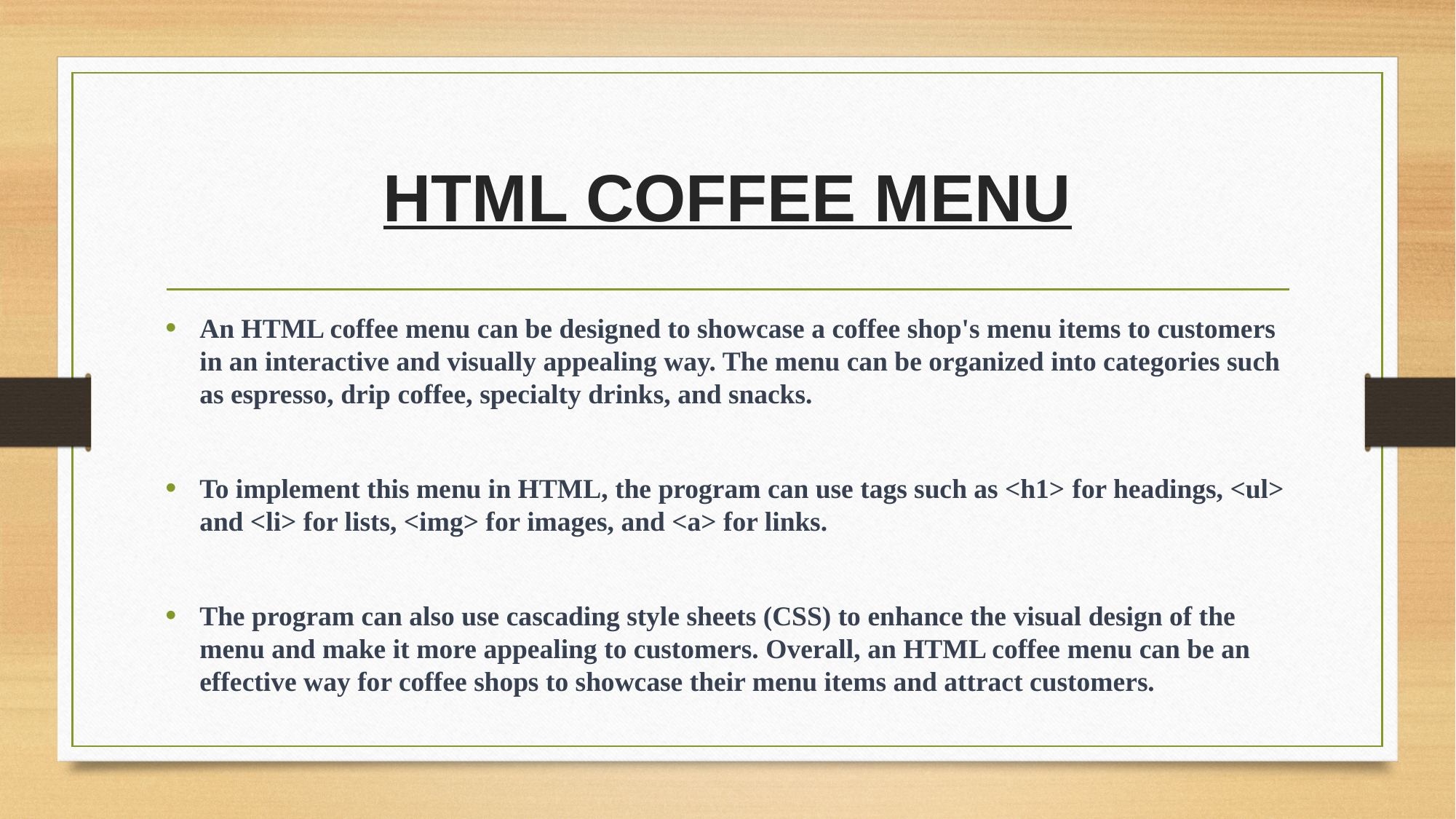

# HTML COFFEE MENU
An HTML coffee menu can be designed to showcase a coffee shop's menu items to customers in an interactive and visually appealing way. The menu can be organized into categories such as espresso, drip coffee, specialty drinks, and snacks.

To implement this menu in HTML, the program can use tags such as <h1> for headings, <ul> and <li> for lists, <img> for images, and <a> for links.

The program can also use cascading style sheets (CSS) to enhance the visual design of the menu and make it more appealing to customers. Overall, an HTML coffee menu can be an effective way for coffee shops to showcase their menu items and attract customers.